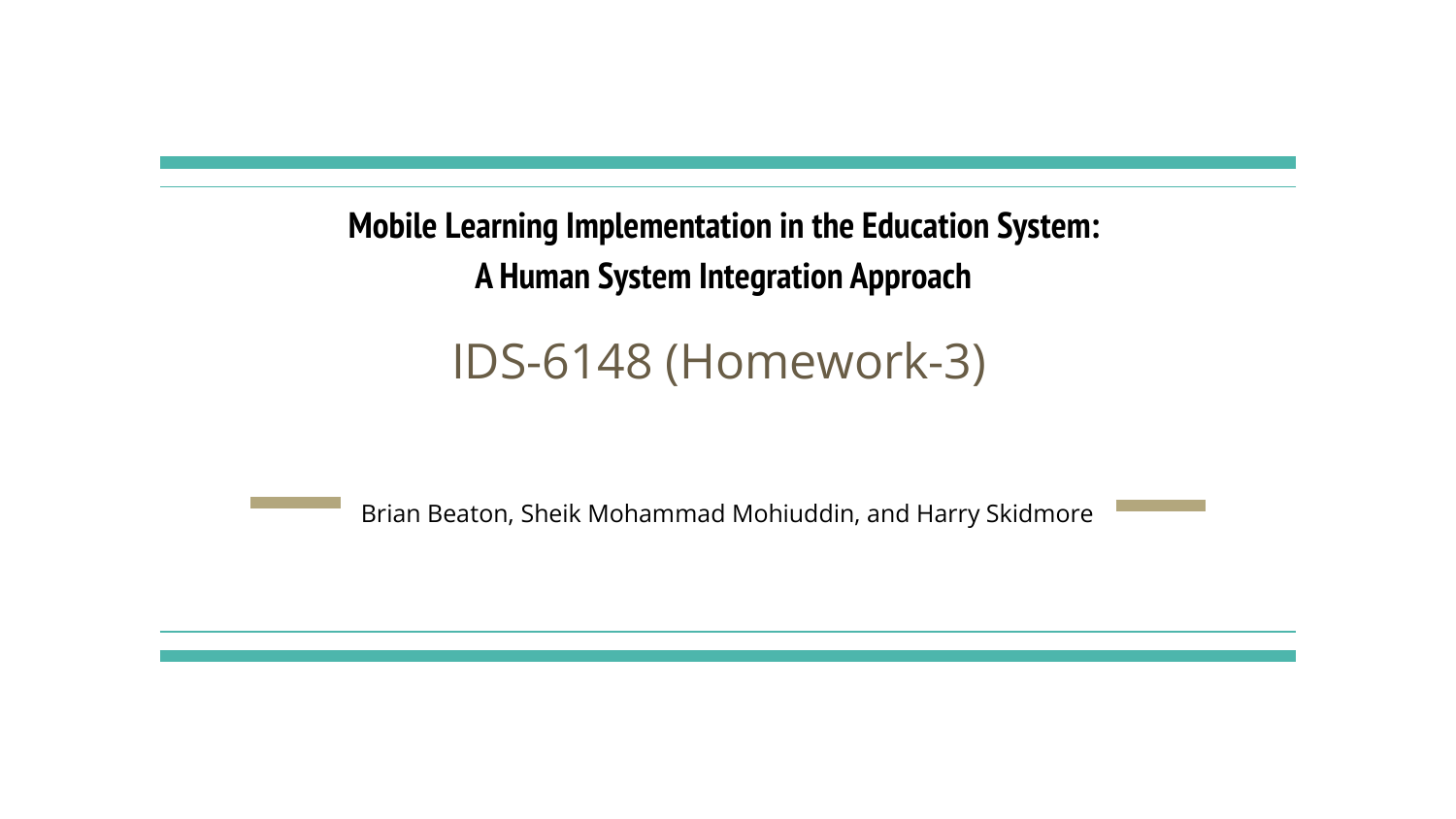

# Mobile Learning Implementation in the Education System: A Human System Integration Approach

IDS-6148 (Homework-3)
Brian Beaton, Sheik Mohammad Mohiuddin, and Harry Skidmore